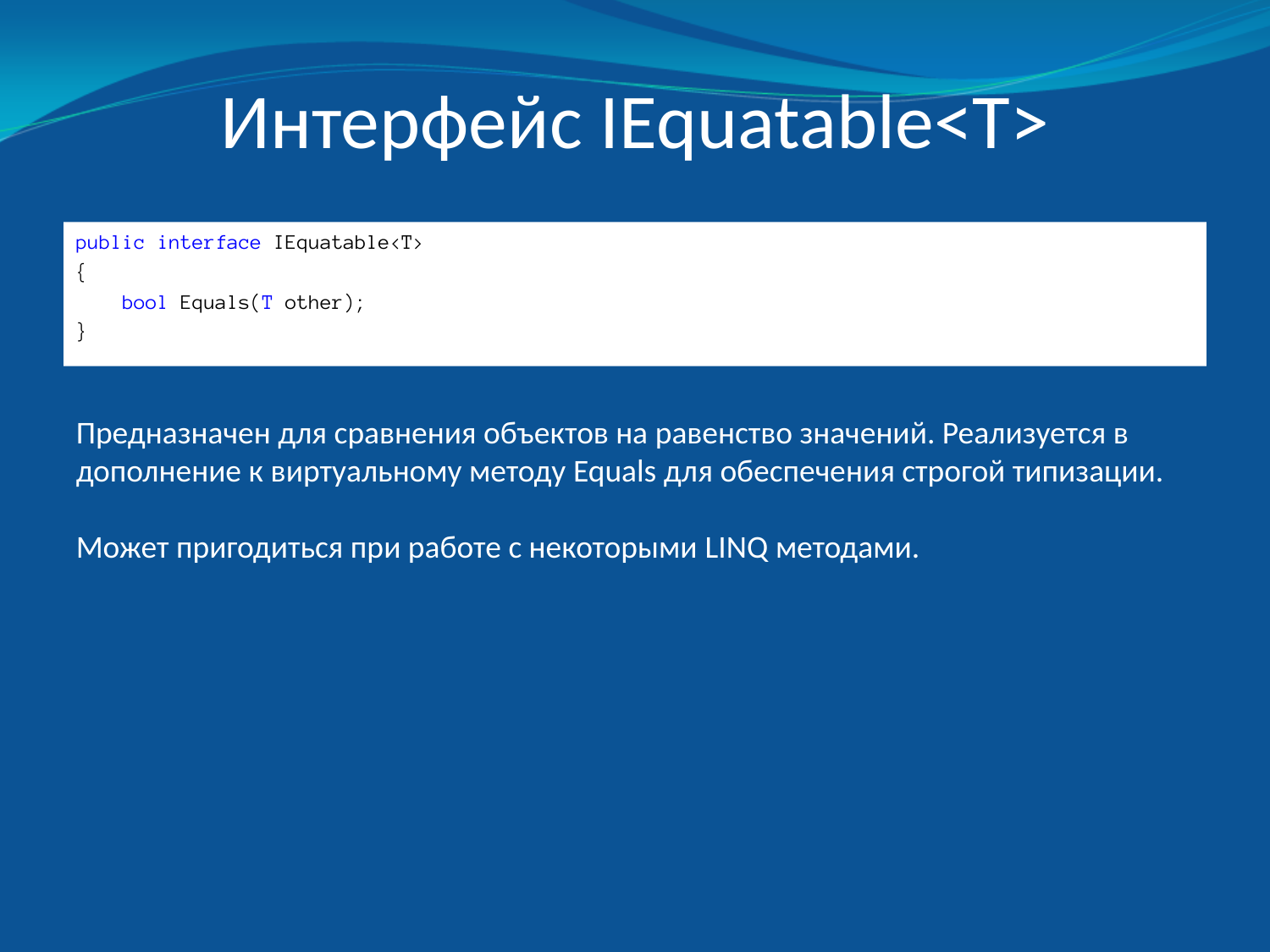

# Интерфейс IEquatable<T>
public interface IEquatable<T>
{
    bool Equals(T other);
}

Предназначен для сравнения объектов на равенство значений. Реализуется в дополнение к виртуальному методу Equals для обеспечения строгой типизации.

Может пригодиться при работе с некоторыми LINQ методами.